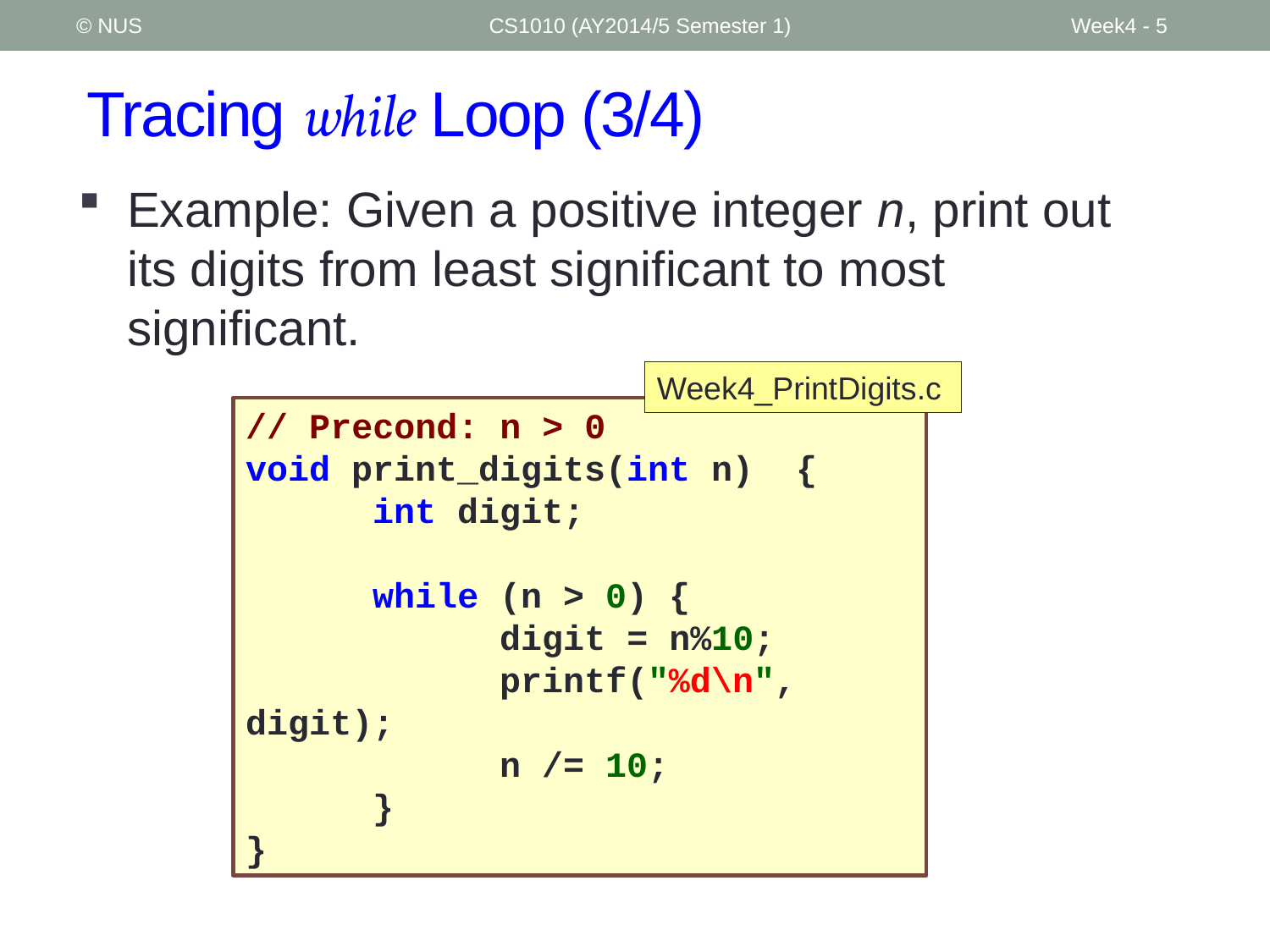

© NUS
CS1010 (AY2014/5 Semester 1)
Week4 - 5
# Tracing while Loop (3/4)
Example: Given a positive integer n, print out its digits from least significant to most significant.
Week4_PrintDigits.c
// Precond: n > 0
void print_digits(int n)  {
	int digit;

	while (n > 0) {
		digit = n%10;
		printf("%d\n", digit);
		n /= 10;
	}
}